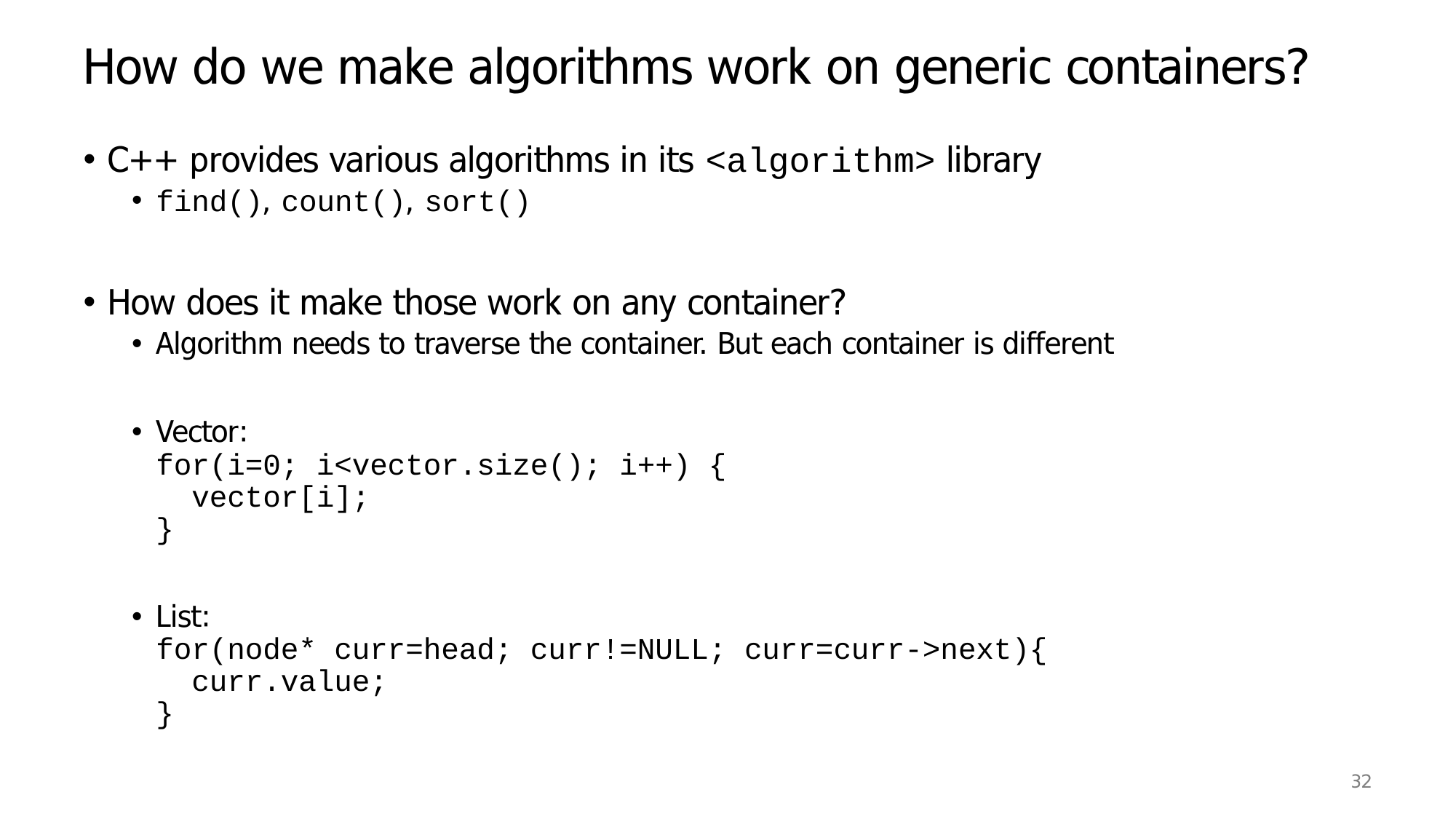

# How do we make algorithms work on generic containers?
C++ provides various algorithms in its <algorithm> library
find(), count(), sort()

How does it make those work on any container?
Algorithm needs to traverse the container. But each container is different

Vector:
for(i=0; i<vector.size(); i++) {
  vector[i];
}

List:
for(node* curr=head; curr!=NULL; curr=curr->next){
  curr.value;
}
32